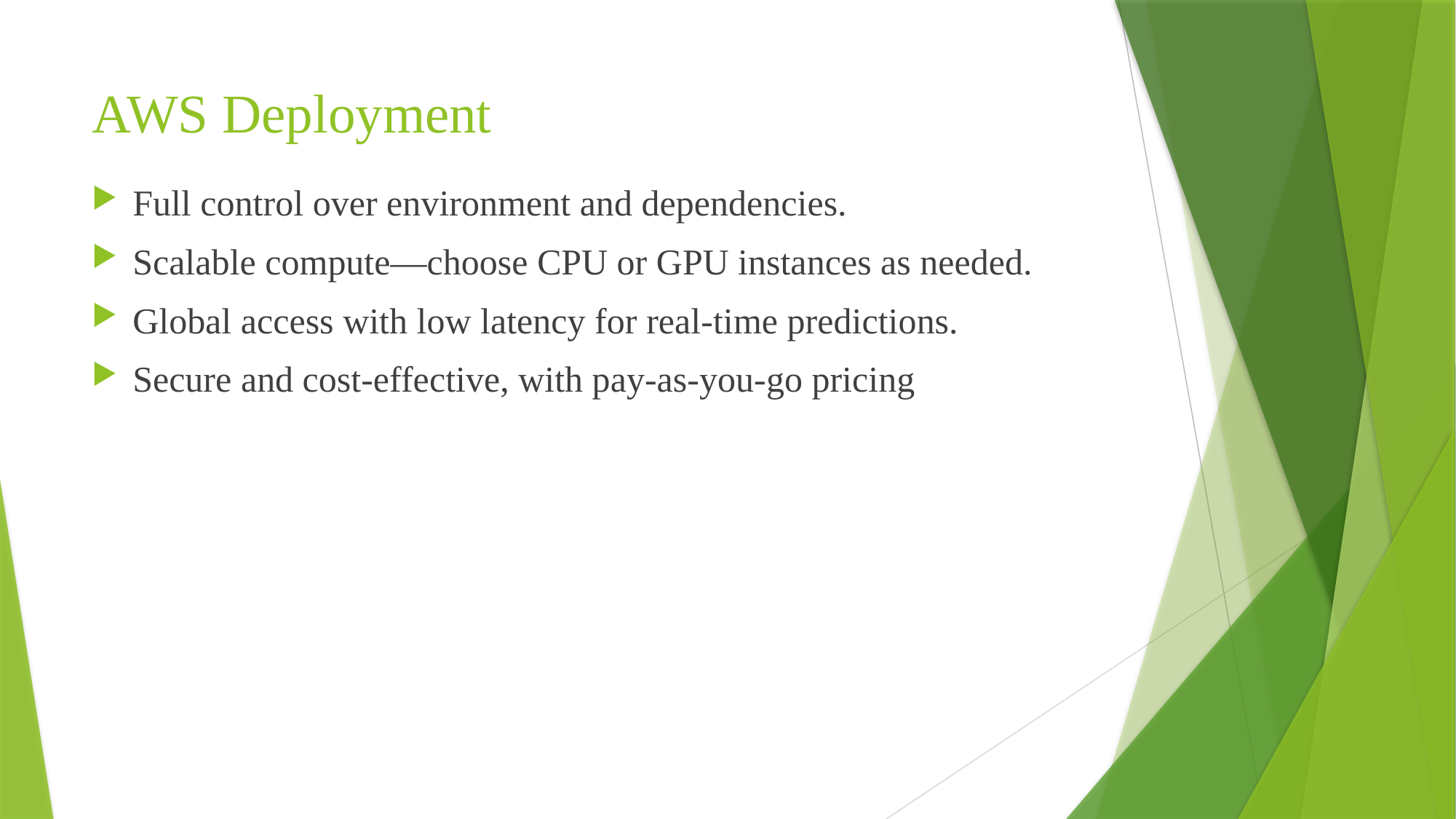

# AWS Deployment
Full control over environment and dependencies.
Scalable compute—choose CPU or GPU instances as needed.
Global access with low latency for real-time predictions.
Secure and cost-effective, with pay-as-you-go pricing